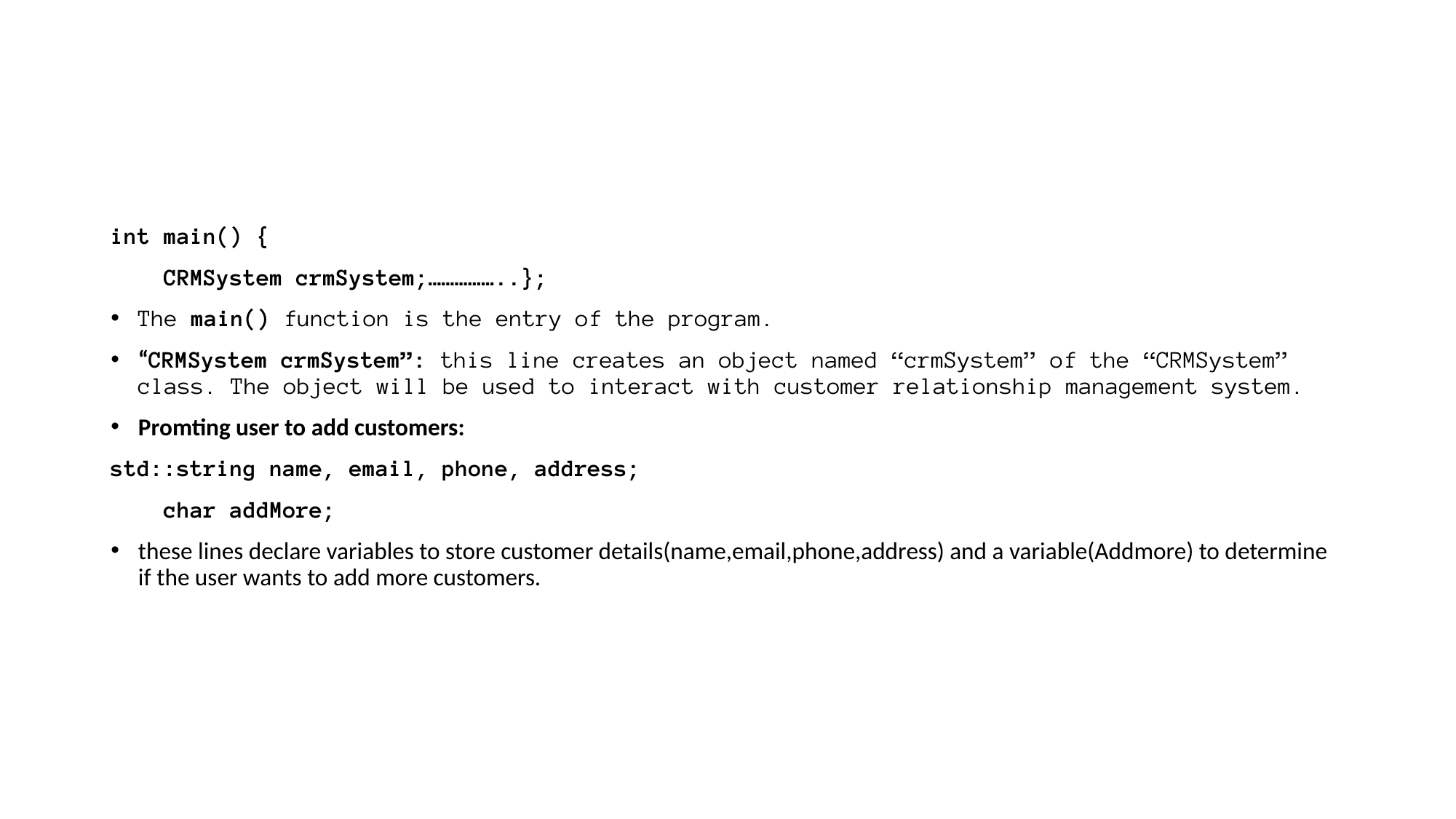

#
int main() {
    CRMSystem crmSystem;……………..};
The main() function is the entry of the program.
“CRMSystem crmSystem”: this line creates an object named “crmSystem” of the “CRMSystem” class. The object will be used to interact with customer relationship management system.
Promting user to add customers:
std::string name, email, phone, address;
    char addMore;
these lines declare variables to store customer details(name,email,phone,address) and a variable(Addmore) to determine if the user wants to add more customers.